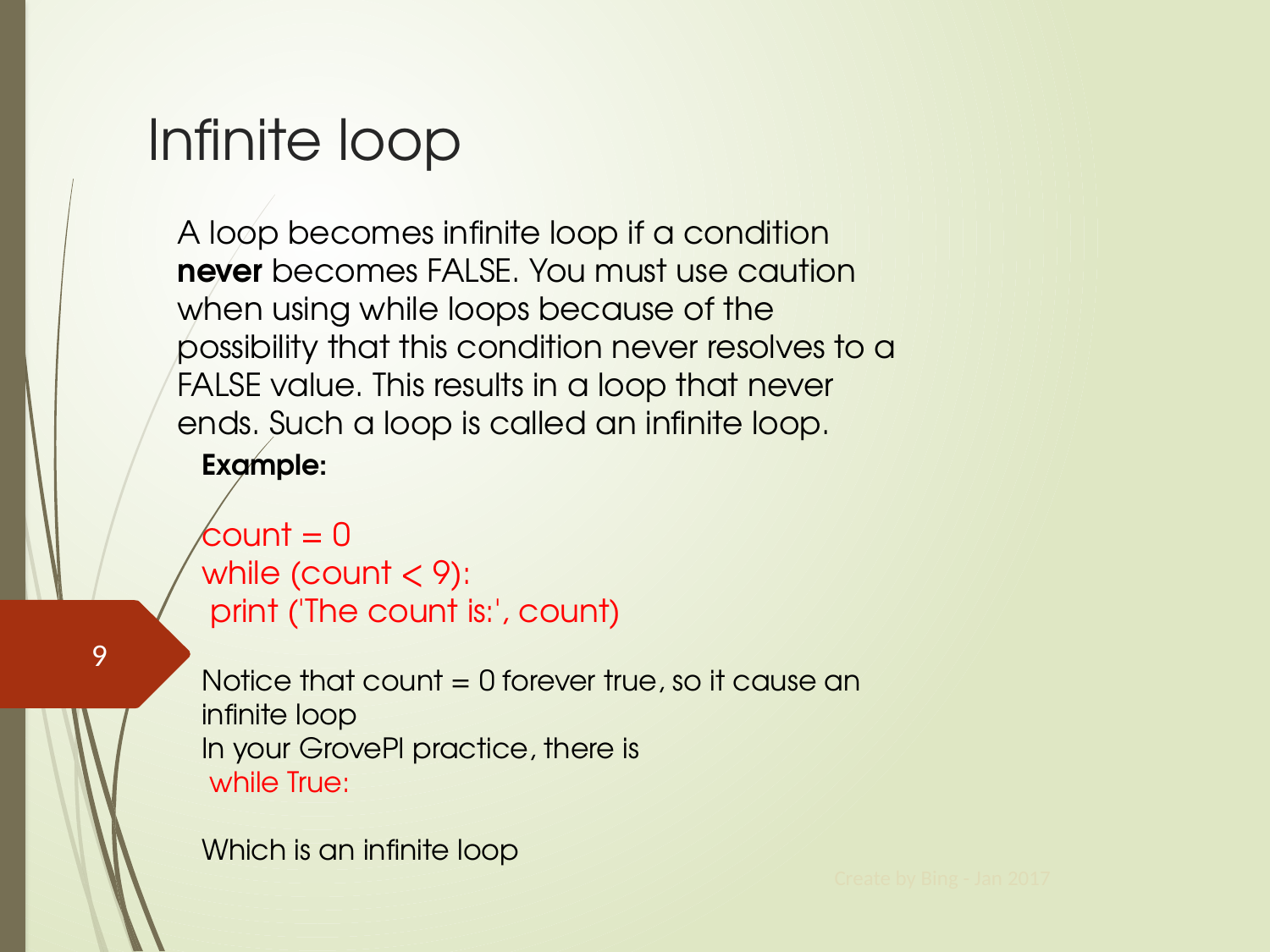

# Infinite loop
A loop becomes infinite loop if a condition never becomes FALSE. You must use caution when using while loops because of the possibility that this condition never resolves to a FALSE value. This results in a loop that never ends. Such a loop is called an infinite loop.
Example:

count = 0
while (count < 9):
 print ('The count is:', count)

Notice that count = 0 forever true, so it cause an infinite loop
In your GrovePI practice, there is
 while True:

Which is an infinite loop

9
Create by Bing - Jan 2017